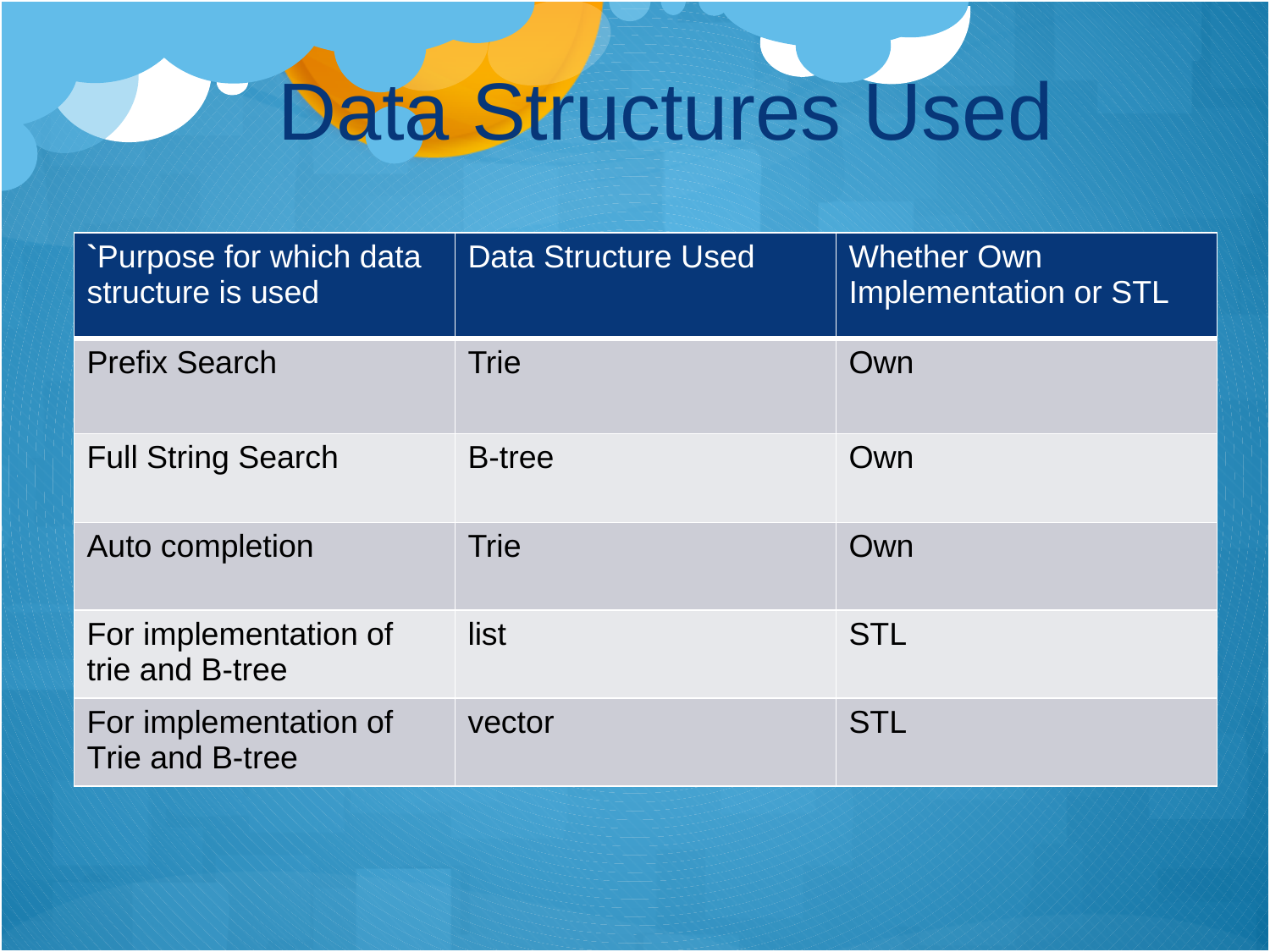

# Data Structures Used
| `Purpose for which data structure is used | Data Structure Used | Whether Own Implementation or STL |
| --- | --- | --- |
| Prefix Search | Trie | Own |
| Full String Search | B-tree | Own |
| Auto completion | Trie | Own |
| For implementation of trie and B-tree | list | STL |
| For implementation of Trie and B-tree | vector | STL |